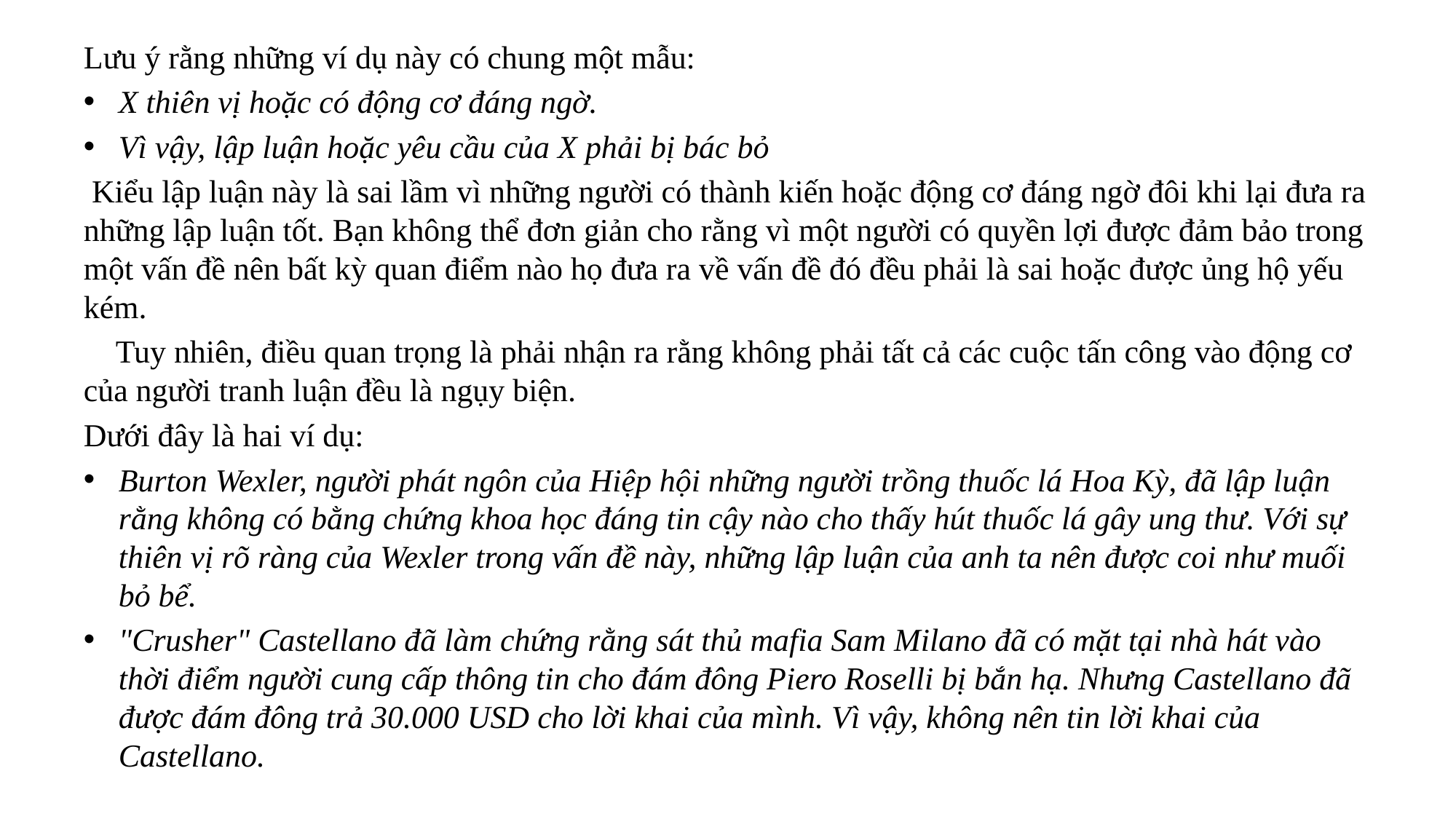

Lưu ý rằng những ví dụ này có chung một mẫu:
X thiên vị hoặc có động cơ đáng ngờ.
Vì vậy, lập luận hoặc yêu cầu của X phải bị bác bỏ
 Kiểu lập luận này là sai lầm vì những người có thành kiến hoặc động cơ đáng ngờ đôi khi lại đưa ra những lập luận tốt. Bạn không thể đơn giản cho rằng vì một người có quyền lợi được đảm bảo trong một vấn đề nên bất kỳ quan điểm nào họ đưa ra về vấn đề đó đều phải là sai hoặc được ủng hộ yếu kém.
    Tuy nhiên, điều quan trọng là phải nhận ra rằng không phải tất cả các cuộc tấn công vào động cơ của người tranh luận đều là ngụy biện.
Dưới đây là hai ví dụ:
Burton Wexler, người phát ngôn của Hiệp hội những người trồng thuốc lá Hoa Kỳ, đã lập luận rằng không có bằng chứng khoa học đáng tin cậy nào cho thấy hút thuốc lá gây ung thư. Với sự thiên vị rõ ràng của Wexler trong vấn đề này, những lập luận của anh ta nên được coi như muối bỏ bể.
"Crusher" Castellano đã làm chứng rằng sát thủ mafia Sam Milano đã có mặt tại nhà hát vào thời điểm người cung cấp thông tin cho đám đông Piero Roselli bị bắn hạ. Nhưng Castellano đã được đám đông trả 30.000 USD cho lời khai của mình. Vì vậy, không nên tin lời khai của Castellano.